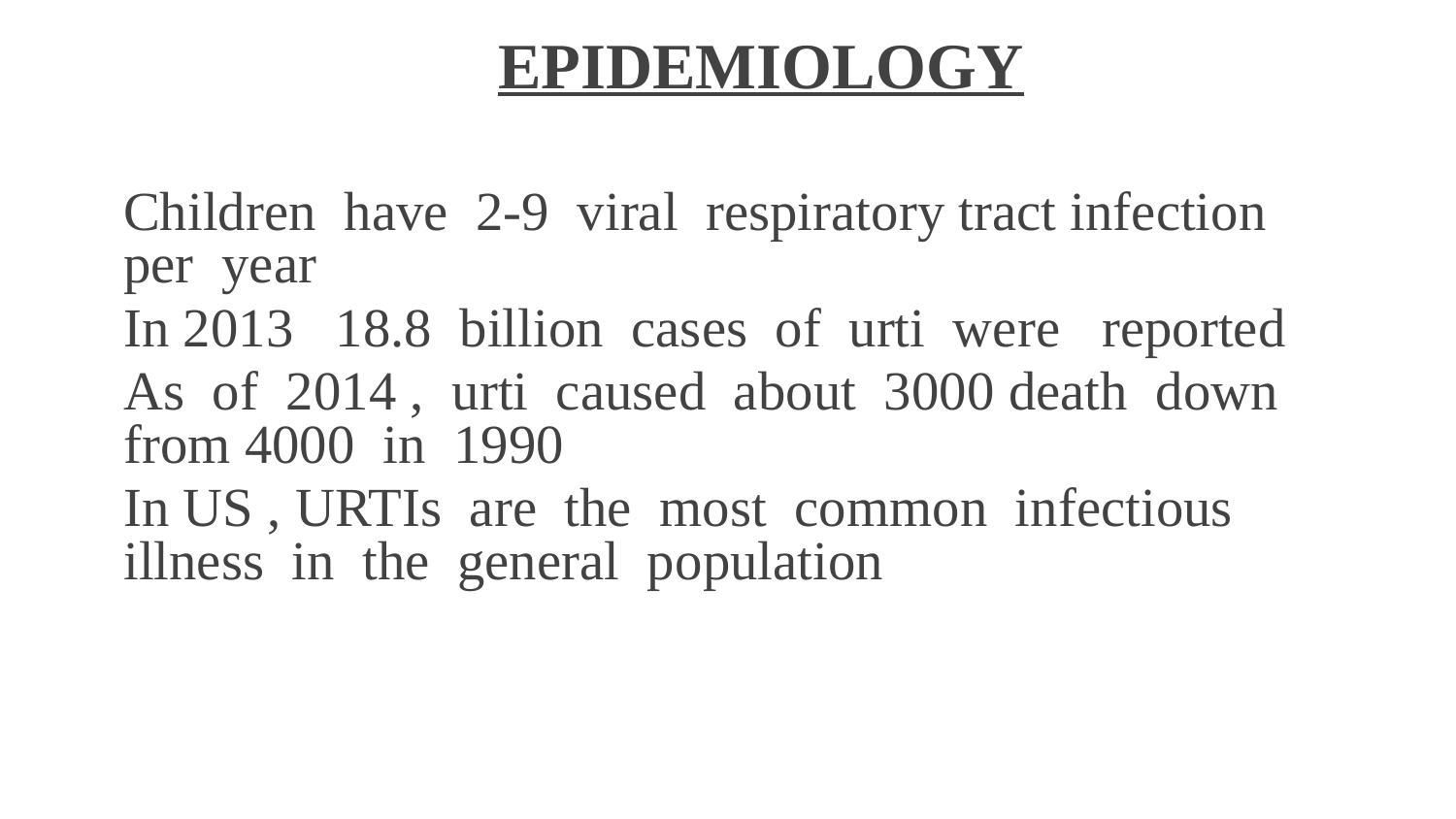

# EPIDEMIOLOGY

Children  have  2-9  viral  respiratory tract infection  per  year
In 2013   18.8  billion  cases  of  urti  were   reported
As  of  2014 ,  urti  caused  about  3000 death  down  from 4000  in  1990
In US , URTIs  are  the  most  common  infectious  illness  in  the  general  population